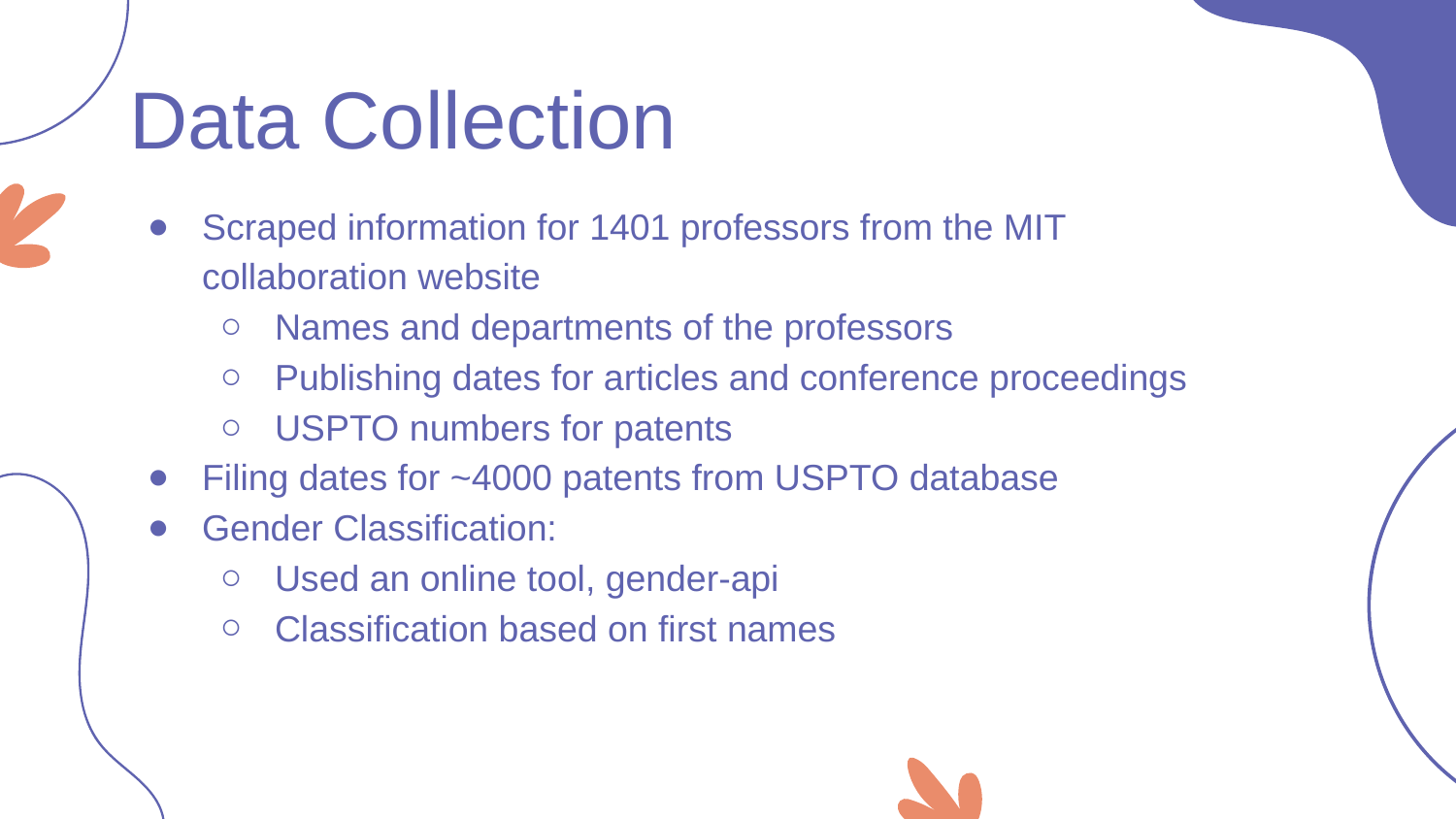

# Data Collection
Scraped information for 1401 professors from the MIT collaboration website
Names and departments of the professors
Publishing dates for articles and conference proceedings
USPTO numbers for patents
Filing dates for ~4000 patents from USPTO database
Gender Classification:
Used an online tool, gender-api
Classification based on first names